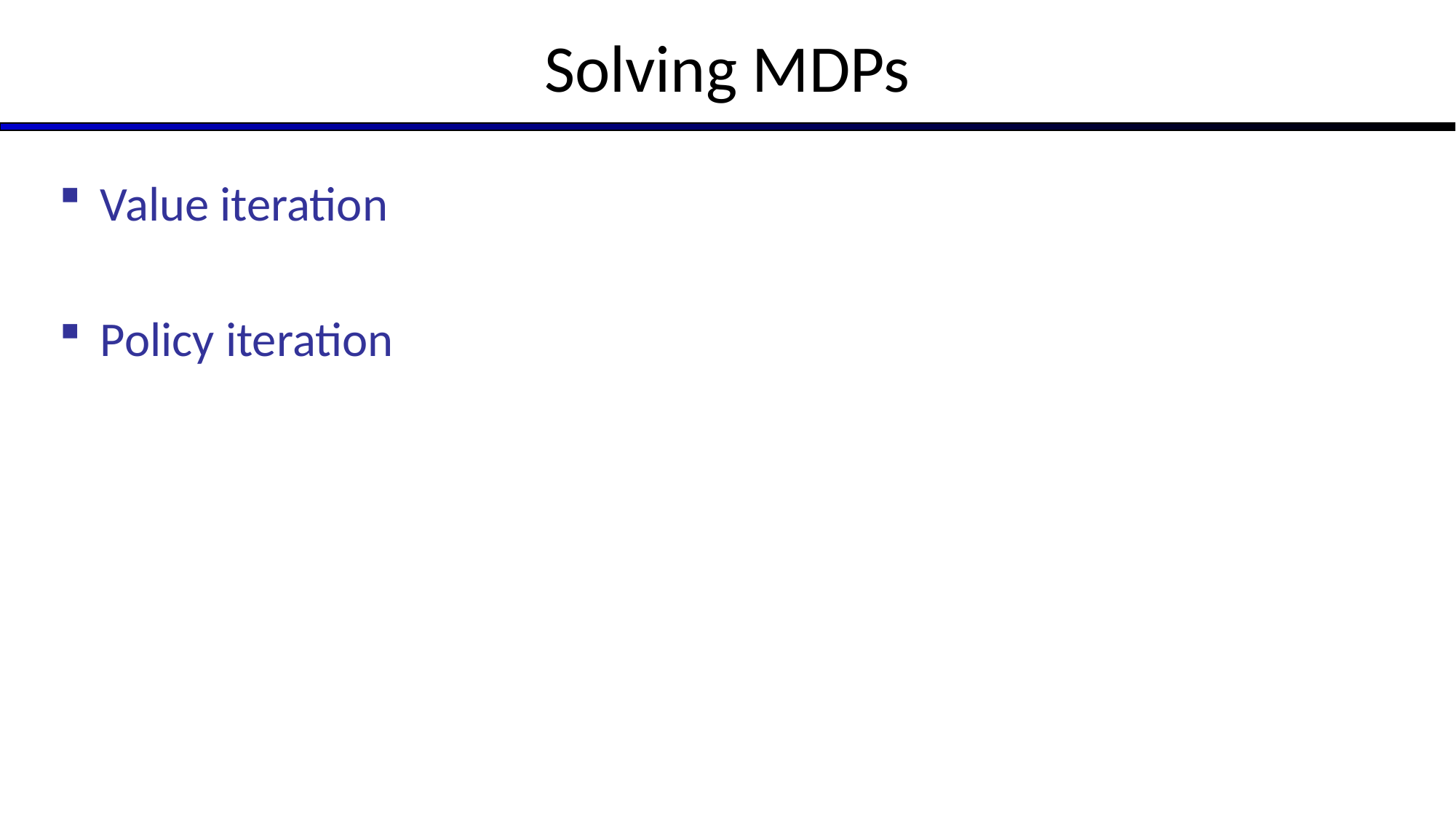

# Solving MDPs
Value iteration

Policy iteration